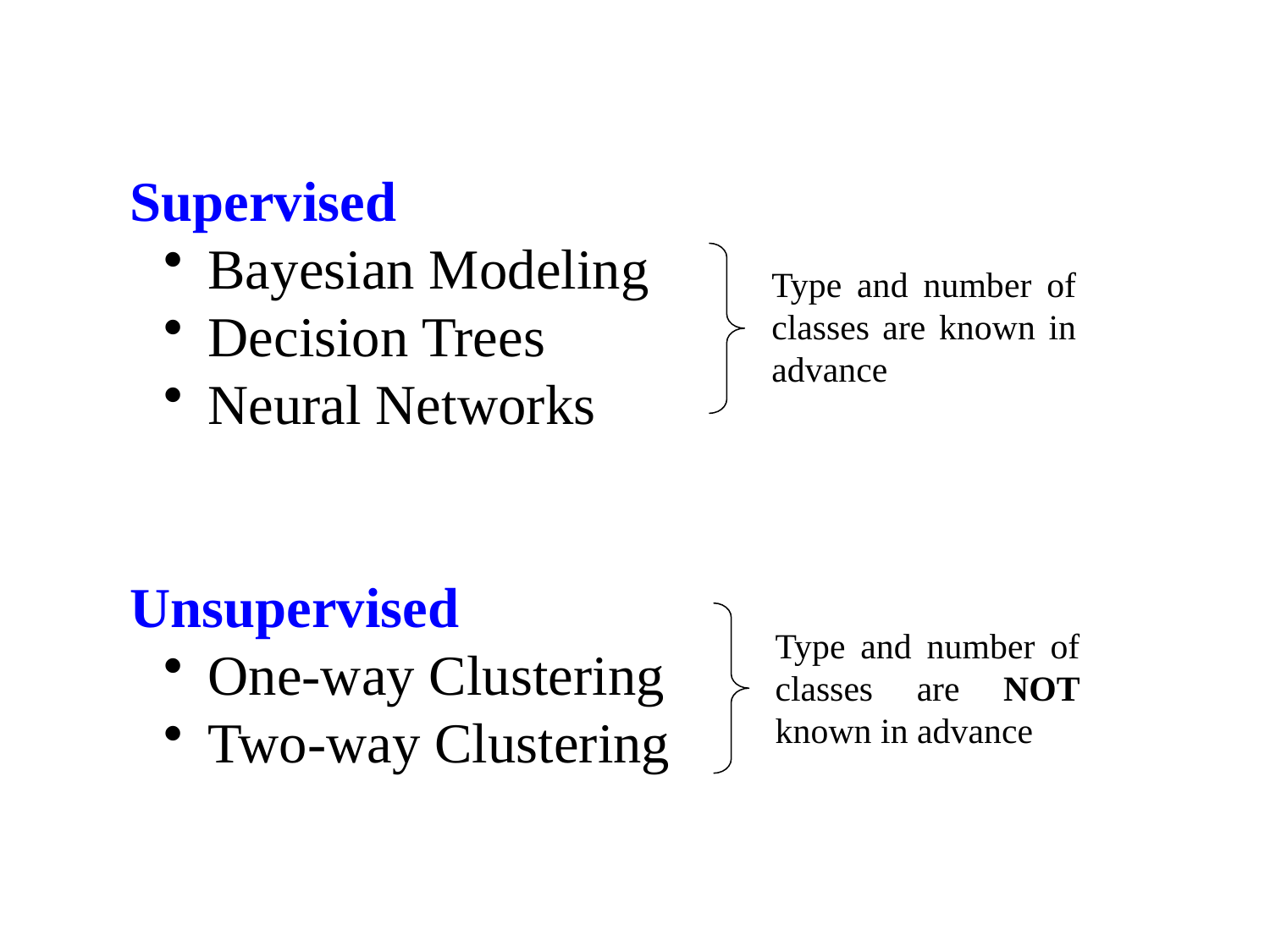

Supervised
 Bayesian Modeling
 Decision Trees
 Neural Networks

Unsupervised
 One-way Clustering
 Two-way Clustering

Type and number of classes are known in advance

Type and number of classes are NOT known in advance